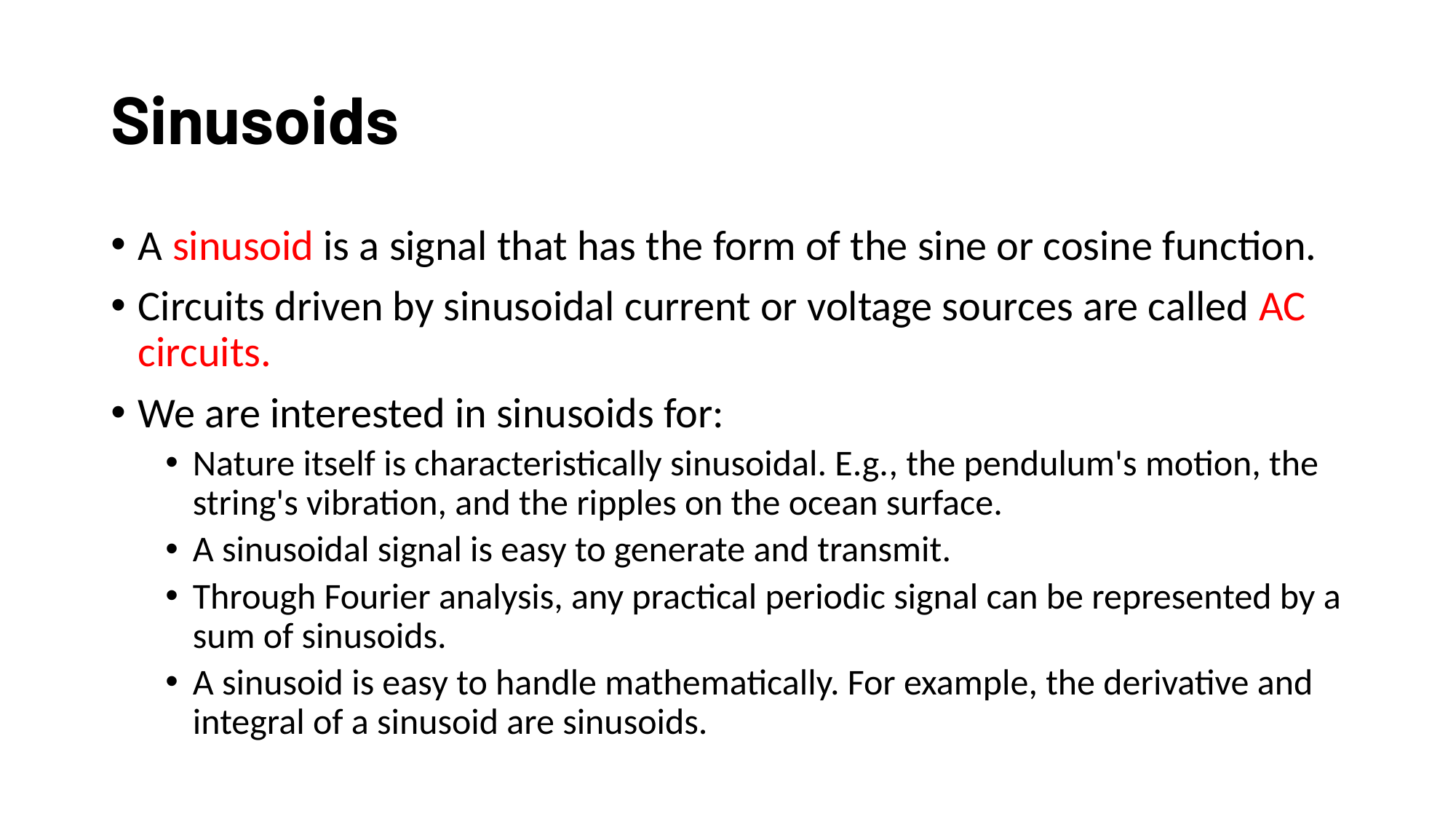

# Sinusoids
A sinusoid is a signal that has the form of the sine or cosine function.
Circuits driven by sinusoidal current or voltage sources are called AC circuits.
We are interested in sinusoids for:
Nature itself is characteristically sinusoidal. E.g., the pendulum's motion, the string's vibration, and the ripples on the ocean surface.
A sinusoidal signal is easy to generate and transmit.
Through Fourier analysis, any practical periodic signal can be represented by a sum of sinusoids.
A sinusoid is easy to handle mathematically. For example, the derivative and integral of a sinusoid are sinusoids.